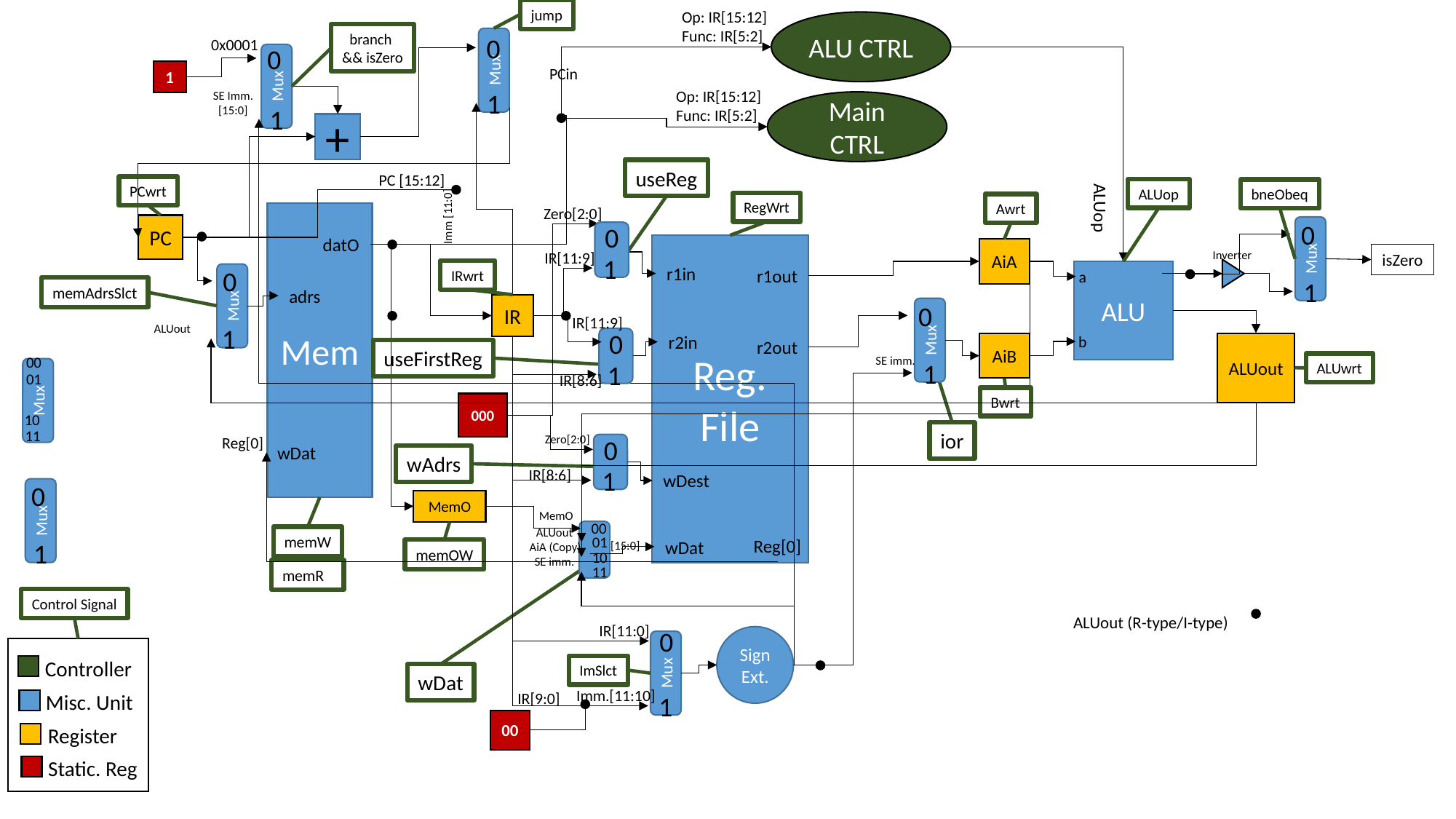

jump
Op: IR[15:12]
Func: IR[5:2]
ALU CTRL
branch
&& isZero
0
Mux
1
0x0001
0
Mux
1
PCin
1
Op: IR[15:12]
Func: IR[5:2]
SE Imm.
[15:0]
Main CTRL
+

useReg
PC [15:12]
PCwrt
ALUop
bneObeq

ALUop
RegWrt
Awrt
Zero[2:0]
Mem
Imm [11:0]
0
Mux
1
PC
0

1
datO

Reg. File
r1in
r1out
r2in
r2out
wDest
Reg[0]
wDat
AiA

Inverter
IR[11:9]
isZero
0
Mux
1
IRwrt
ALU
a

memAdrsSlct
adrs
0
Mux
1
IR
IR[11:9]

ALUout
0

1
b
ALUout
AiB
useFirstReg
SE imm.
00
01
Mux
10
11
ALUwrt
IR[8:6]
Bwrt
000
ior
Zero[2:0]
0

1
Reg[0]
wDat
wAdrs
IR[8:6]
0
Mux
1
MemO
MemO
00
01

10
11
ALUout
memW
memR
[15:0]
AiA (Copy)
memOW
SE imm.
Control Signal
ALUout (R-type/I-type)

IR[11:0]
0
Mux
1
Sign Ext.

Controller

Misc. Unit

Register

Static. Reg

ImSlct

wDat
Imm.[11:10]
IR[9:0]

00